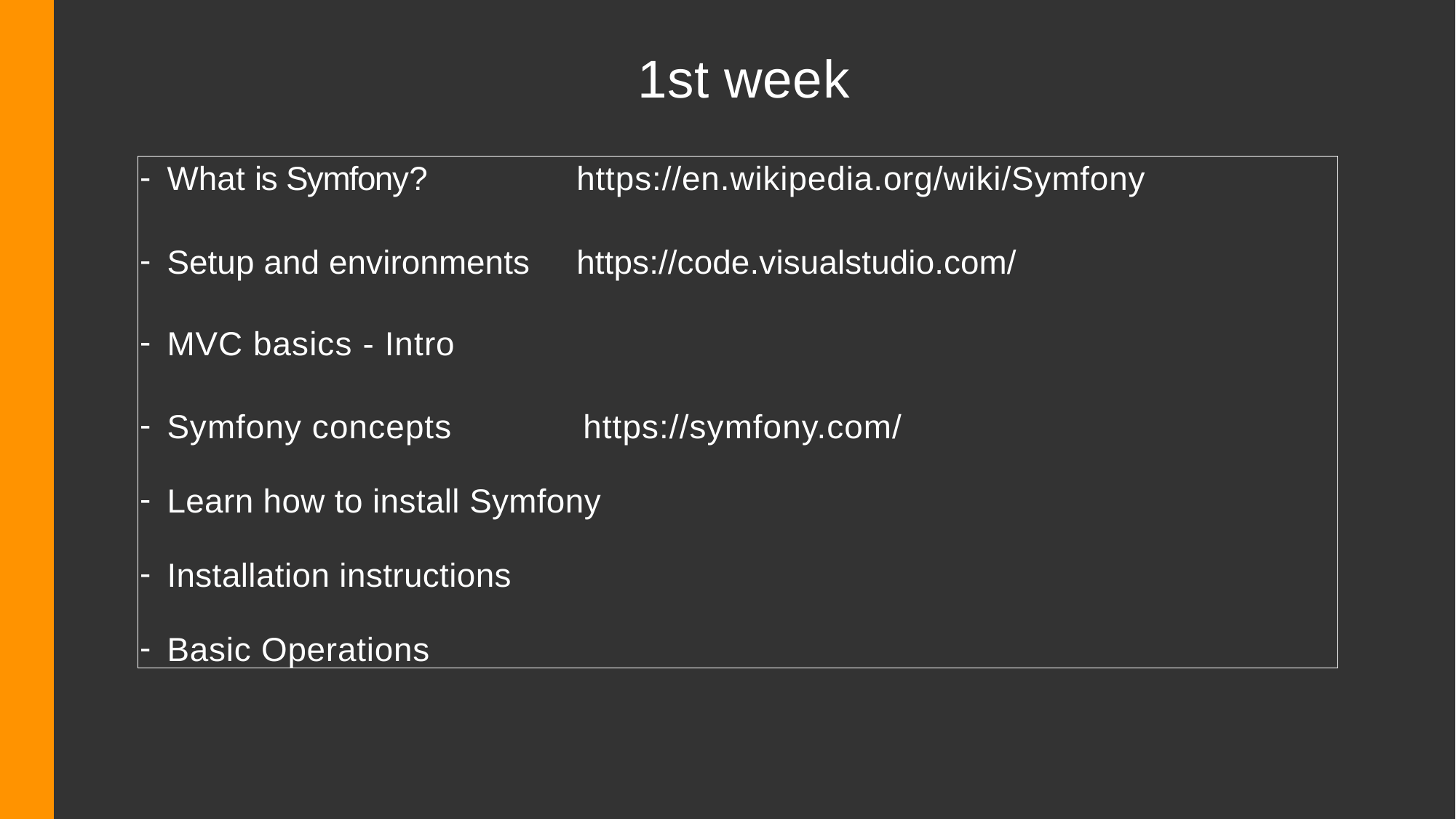

# 1st week
What is Symfony?               https://en.wikipedia.org/wiki/Symfony

Setup and environments     https://code.visualstudio.com/
MVC basics - Intro

Symfony concepts             https://symfony.com/
Learn how to install Symfony
Installation instructions
Basic Operations